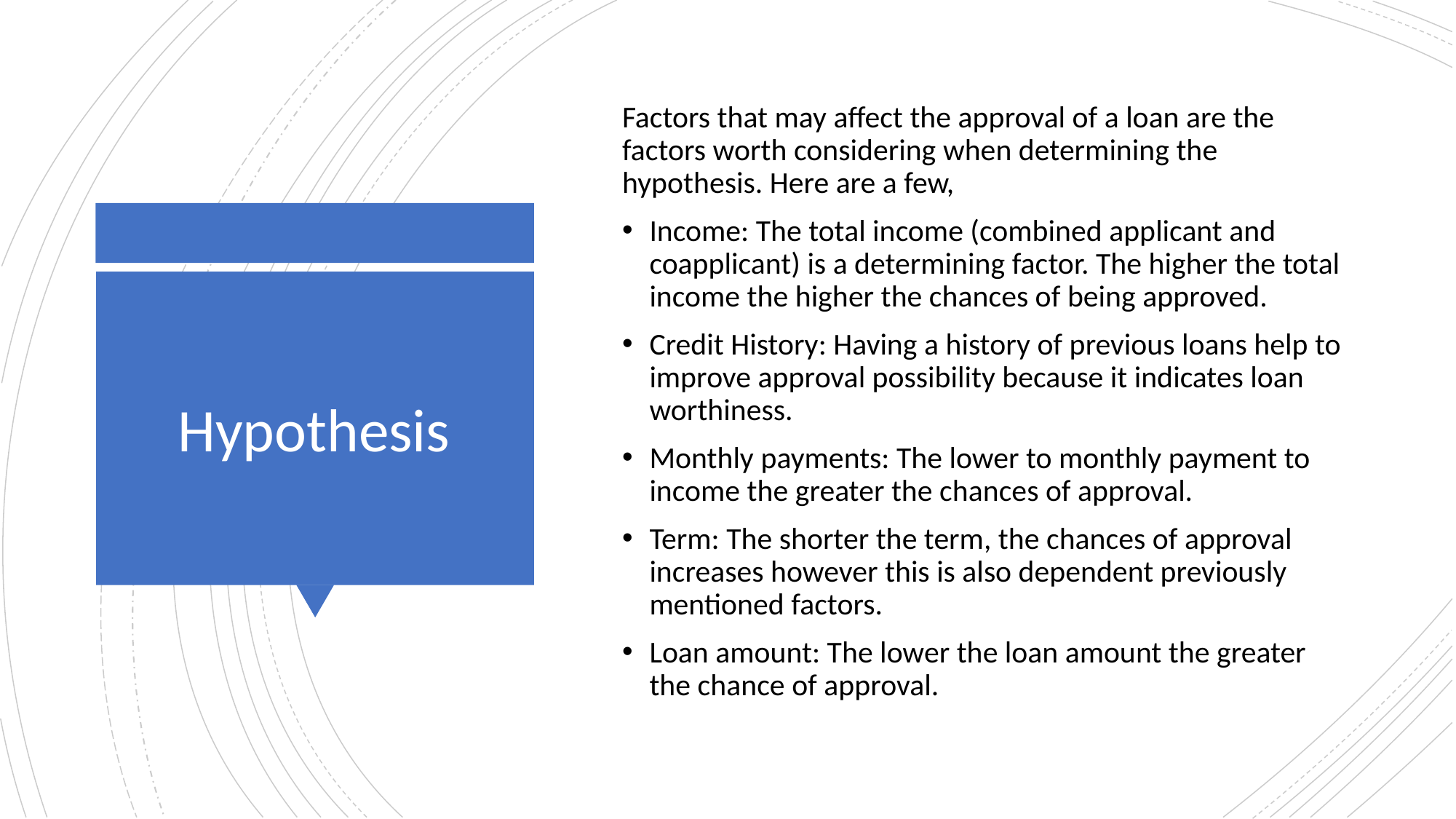

Factors that may affect the approval of a loan are the factors worth considering when determining the hypothesis. Here are a few,
Income: The total income (combined applicant and coapplicant) is a determining factor. The higher the total income the higher the chances of being approved.
Credit History: Having a history of previous loans help to improve approval possibility because it indicates loan worthiness.
Monthly payments: The lower to monthly payment to income the greater the chances of approval.
Term: The shorter the term, the chances of approval increases however this is also dependent previously mentioned factors.
Loan amount: The lower the loan amount the greater the chance of approval.

# Hypothesis